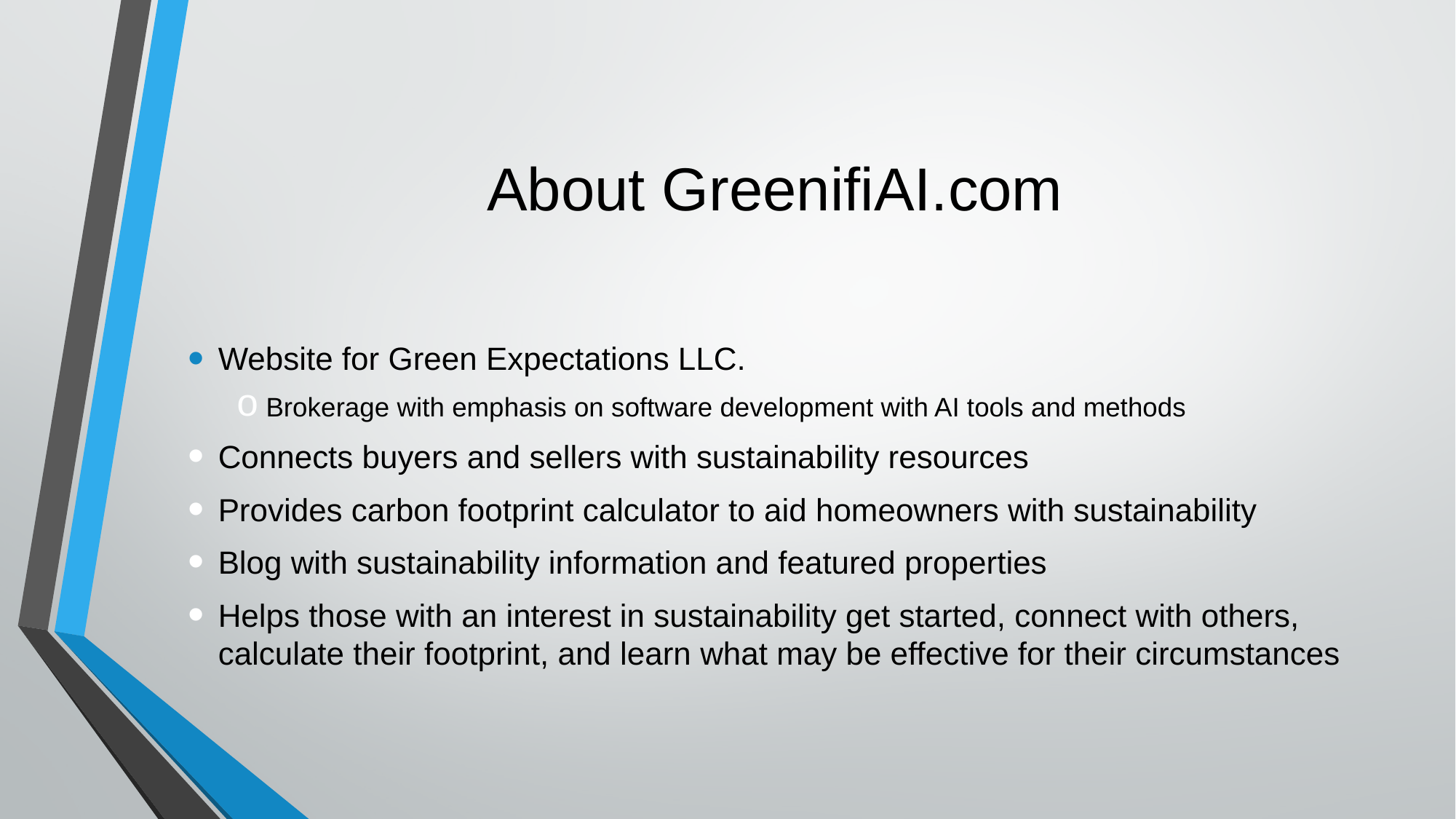

# About GreenifiAI.com
Website for Green Expectations LLC.
Brokerage with emphasis on software development with AI tools and methods
Connects buyers and sellers with sustainability resources
Provides carbon footprint calculator to aid homeowners with sustainability
Blog with sustainability information and featured properties
Helps those with an interest in sustainability get started, connect with others, calculate their footprint, and learn what may be effective for their circumstances